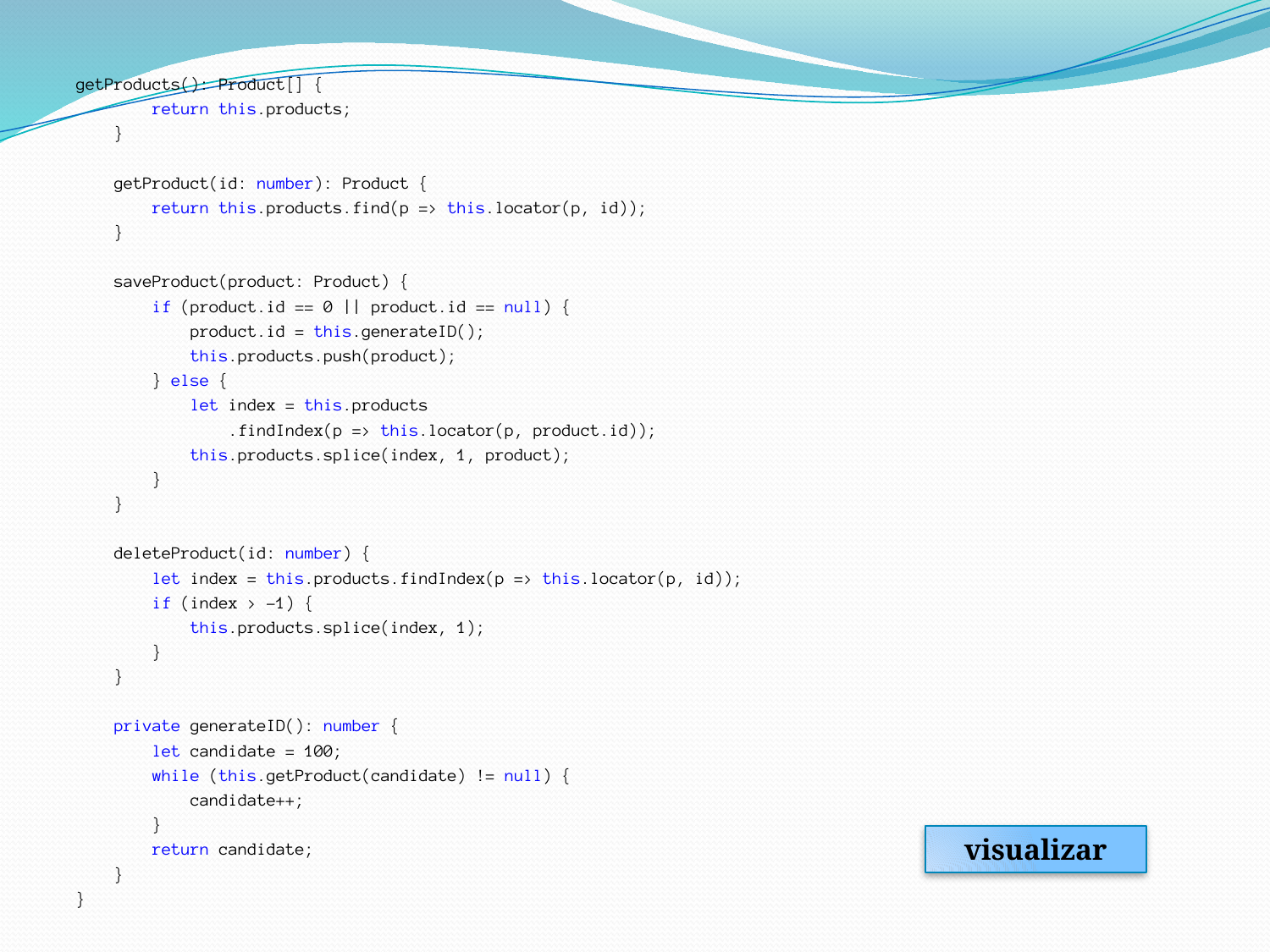

getProducts(): Product[] {
        return this.products;
    }

    getProduct(id: number): Product {
        return this.products.find(p => this.locator(p, id));
    }

    saveProduct(product: Product) {
        if (product.id == 0 || product.id == null) {
            product.id = this.generateID();
            this.products.push(product);
        } else {
            let index = this.products
                .findIndex(p => this.locator(p, product.id));
            this.products.splice(index, 1, product);
        }
    }

    deleteProduct(id: number) {
        let index = this.products.findIndex(p => this.locator(p, id));
        if (index > -1) {
            this.products.splice(index, 1);
        }
    }

    private generateID(): number {
        let candidate = 100;
        while (this.getProduct(candidate) != null) {
            candidate++;
        }
        return candidate;
    }
}

visualizar